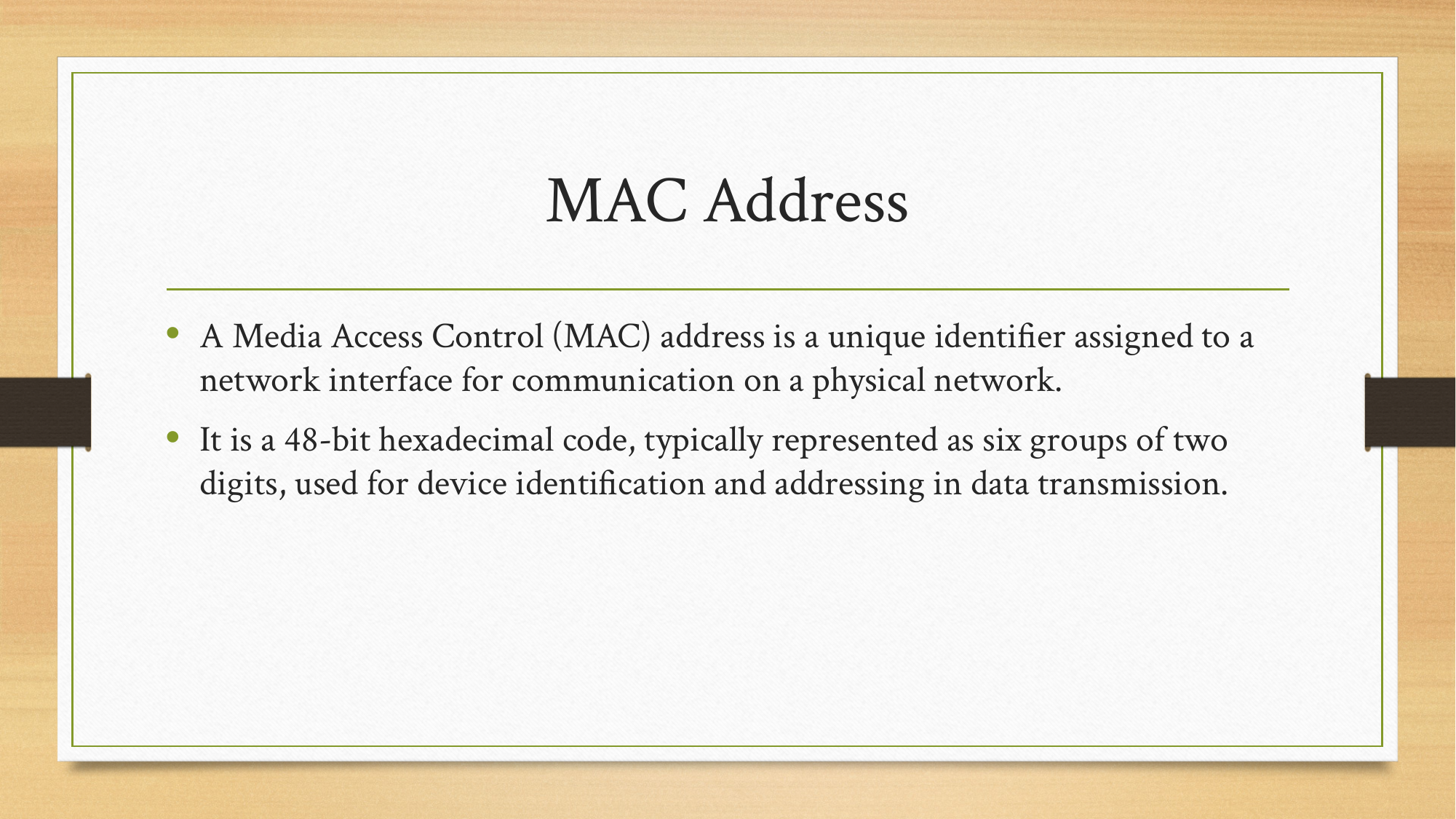

# MAC Address
A Media Access Control (MAC) address is a unique identifier assigned to a network interface for communication on a physical network.
It is a 48-bit hexadecimal code, typically represented as six groups of two digits, used for device identification and addressing in data transmission.